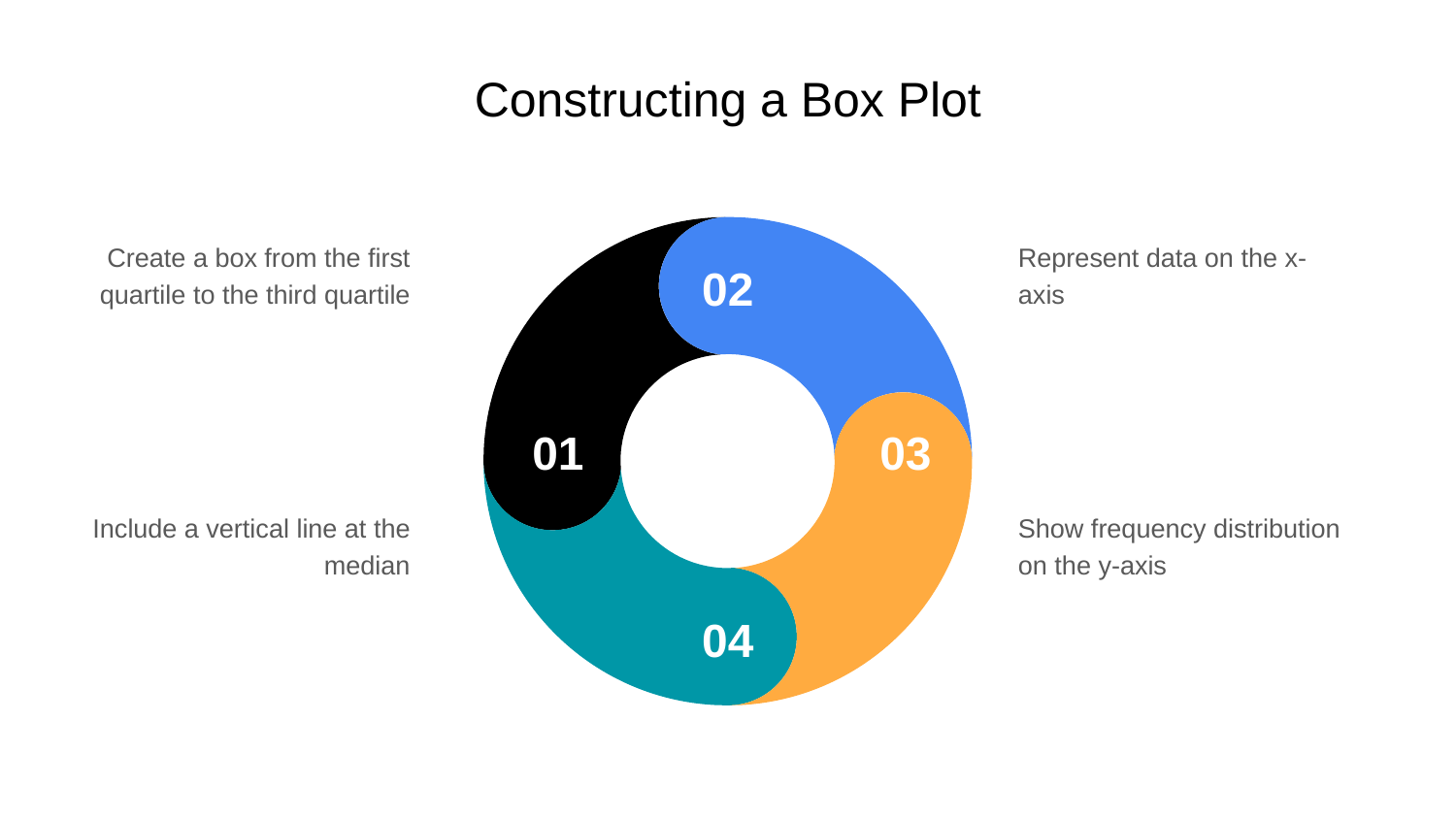

# Constructing a Box Plot
Create a box from the first quartile to the third quartile
Represent data on the x-axis
Include a vertical line at the median
Show frequency distribution on the y-axis